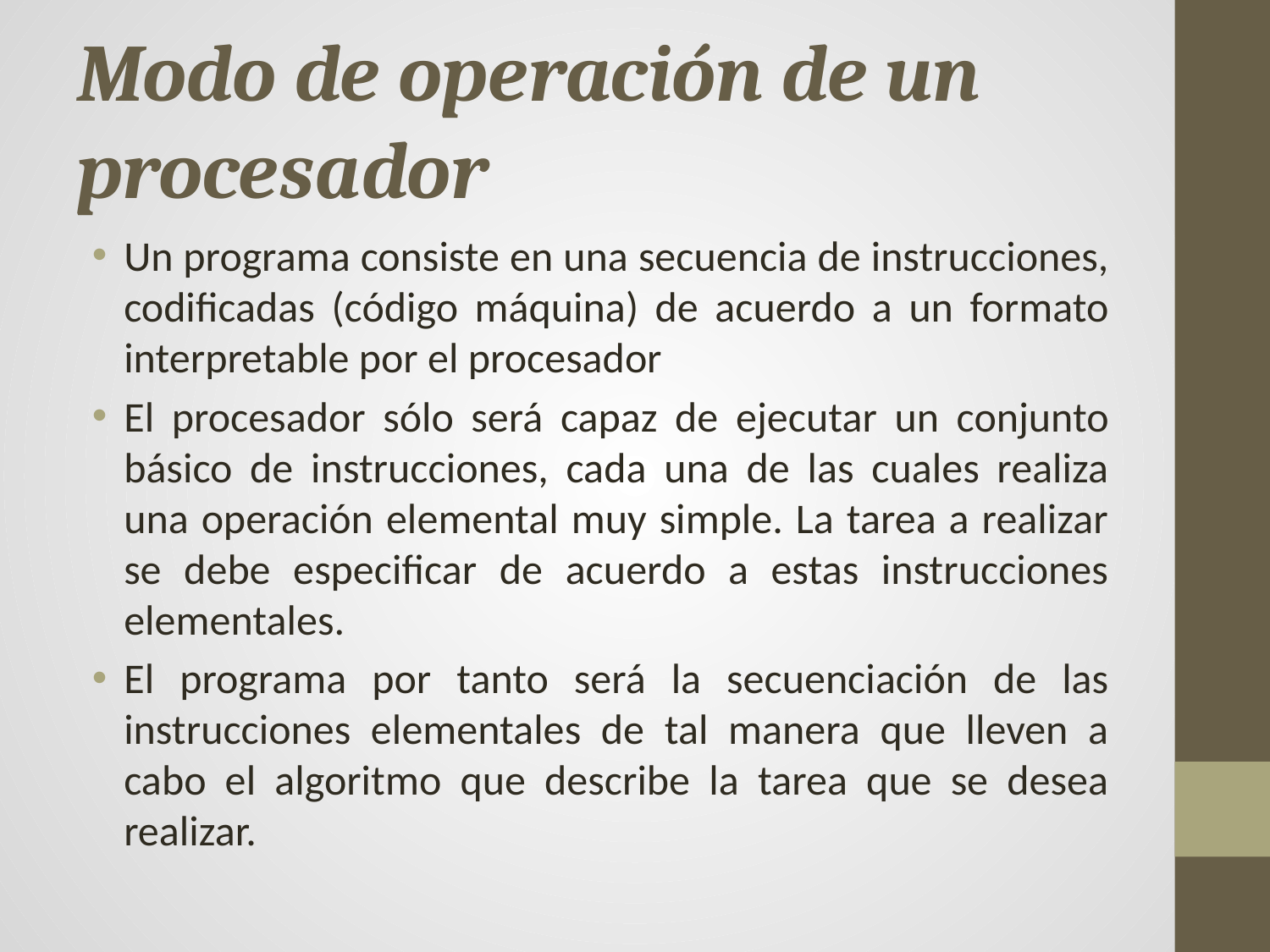

# Modo de operación de un procesador
Un programa consiste en una secuencia de instrucciones, codificadas (código máquina) de acuerdo a un formato interpretable por el procesador
El procesador sólo será capaz de ejecutar un conjunto básico de instrucciones, cada una de las cuales realiza una operación elemental muy simple. La tarea a realizar se debe especificar de acuerdo a estas instrucciones elementales.
El programa por tanto será la secuenciación de las instrucciones elementales de tal manera que lleven a cabo el algoritmo que describe la tarea que se desea realizar.